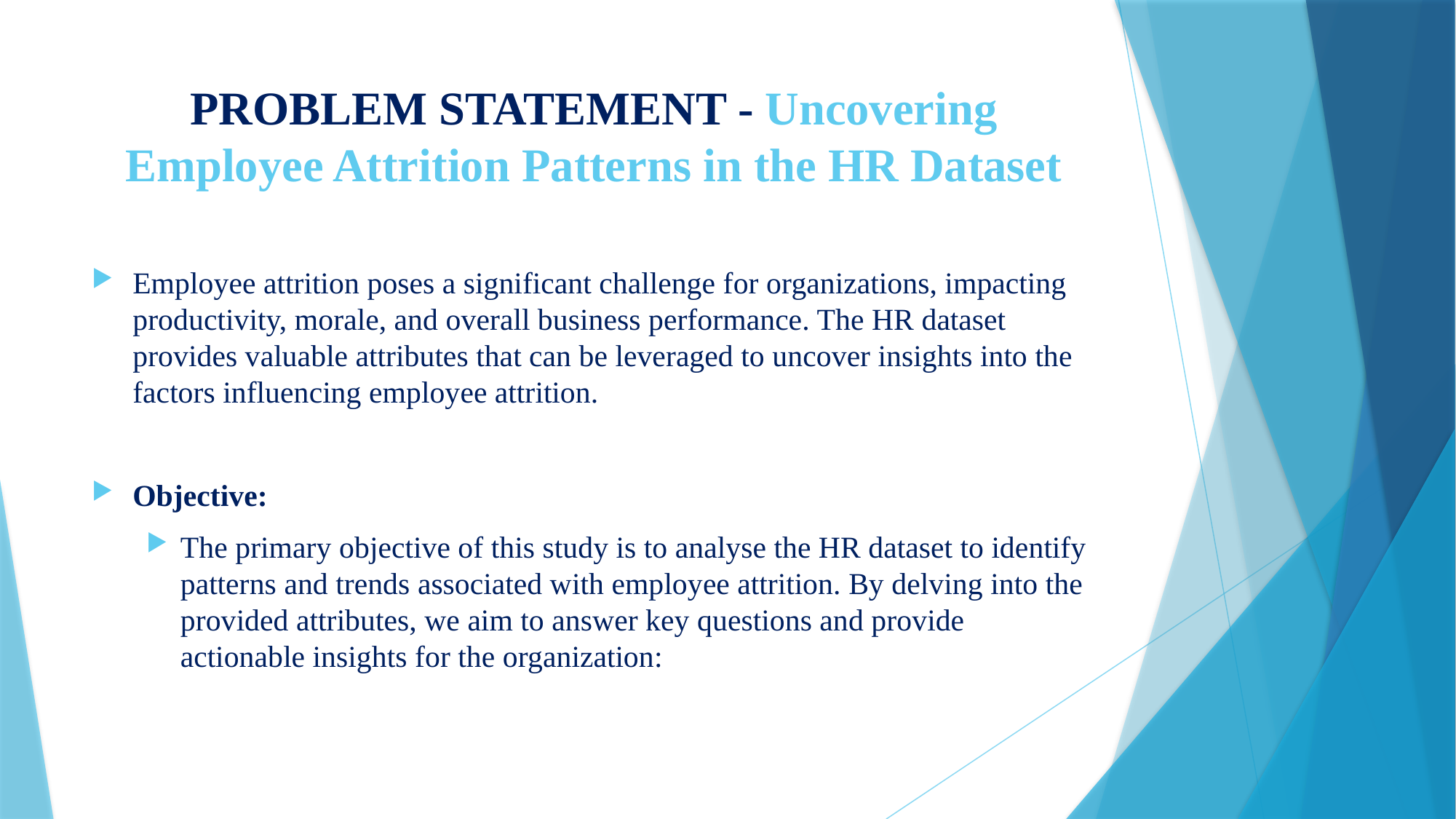

# PROBLEM STATEMENT - Uncovering Employee Attrition Patterns in the HR Dataset
Employee attrition poses a significant challenge for organizations, impacting productivity, morale, and overall business performance. The HR dataset provides valuable attributes that can be leveraged to uncover insights into the factors influencing employee attrition.

Objective:
The primary objective of this study is to analyse the HR dataset to identify patterns and trends associated with employee attrition. By delving into the provided attributes, we aim to answer key questions and provide actionable insights for the organization: